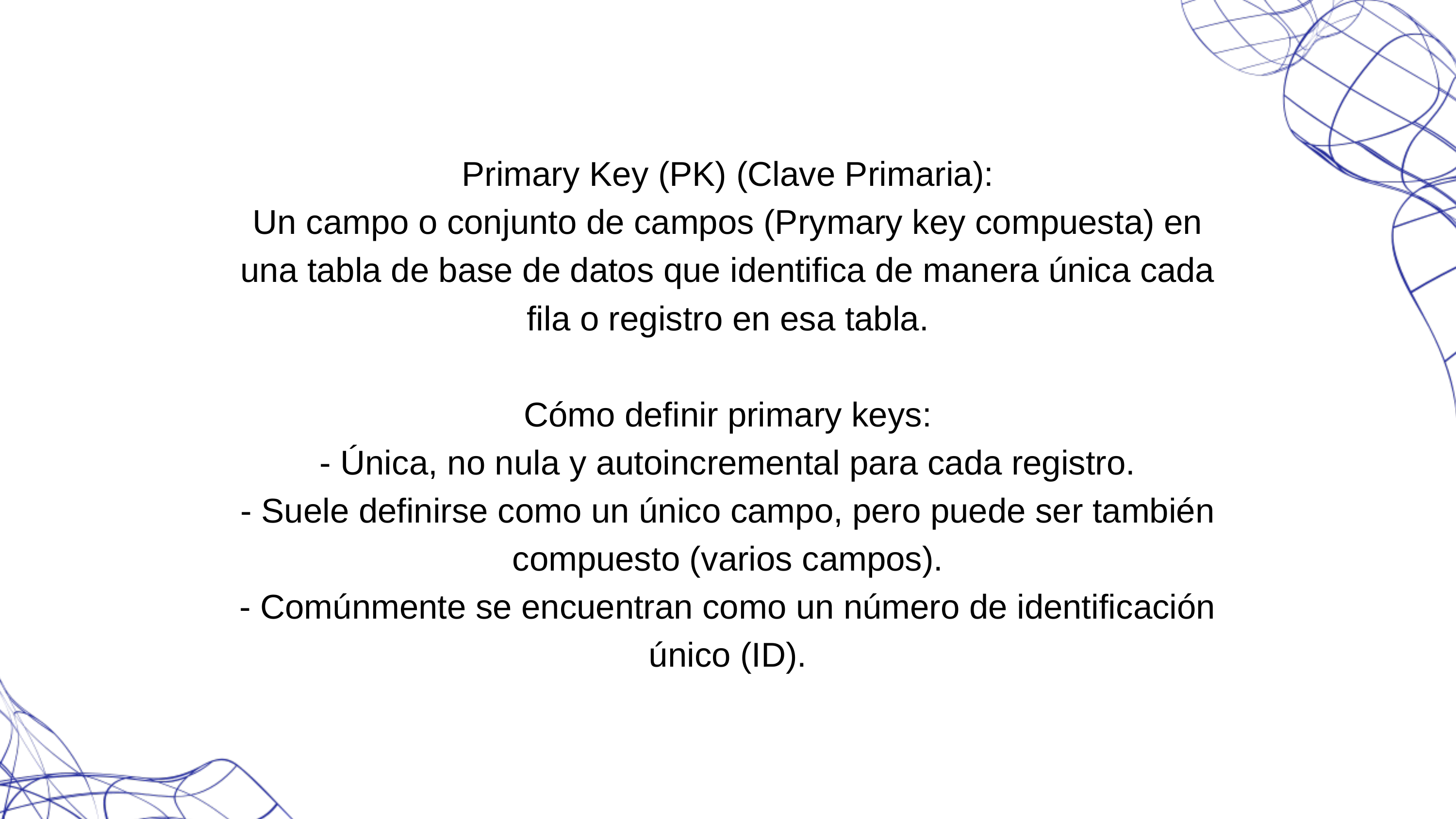

Primary Key (PK) (Clave Primaria):
Un campo o conjunto de campos (Prymary key compuesta) en una tabla de base de datos que identifica de manera única cada fila o registro en esa tabla.

Cómo definir primary keys:
- Única, no nula y autoincremental para cada registro.
- Suele definirse como un único campo, pero puede ser también compuesto (varios campos).
- Comúnmente se encuentran como un número de identificación único (ID).